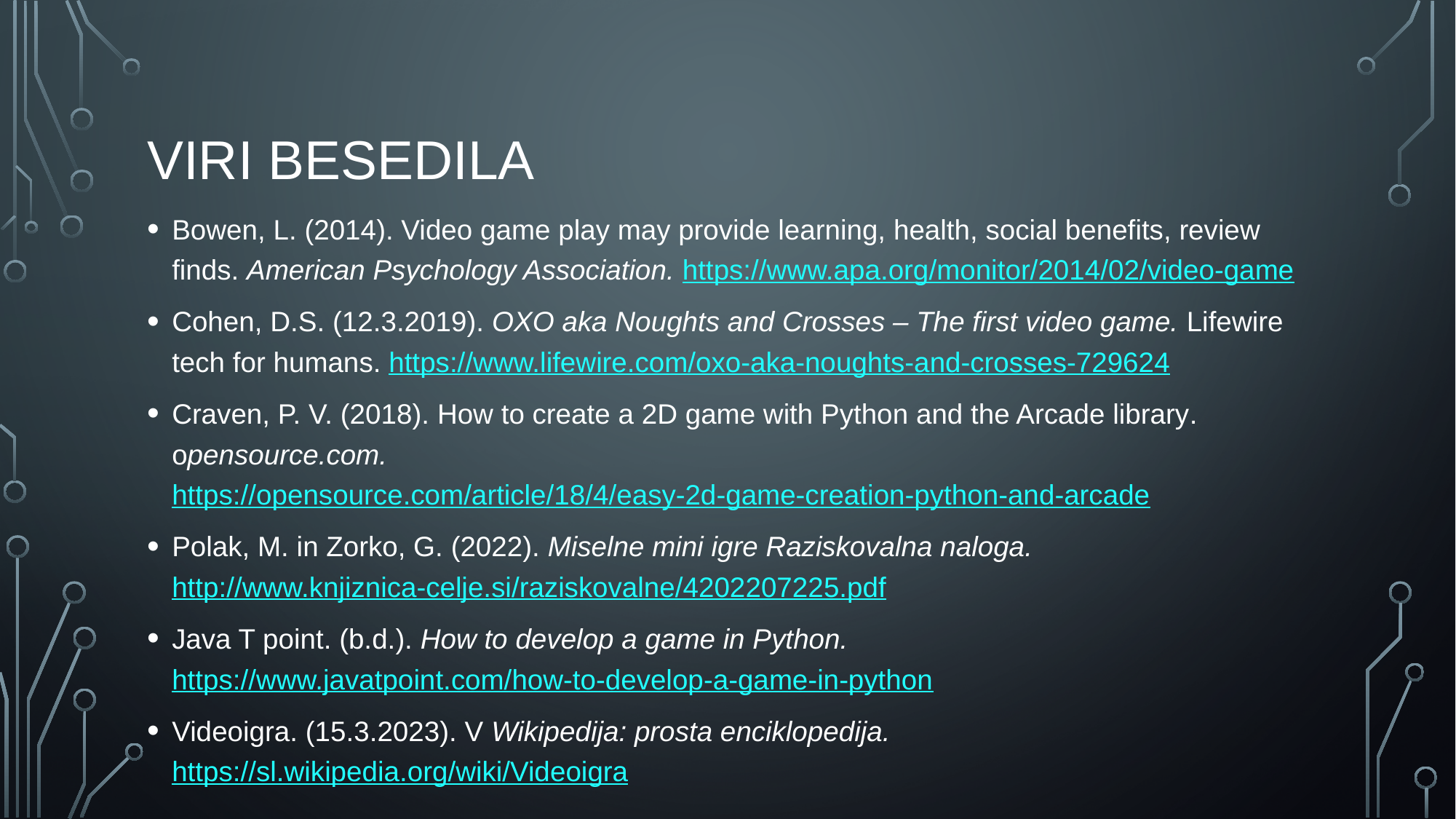

# VIRI BESEDILA
Bowen, L. (2014). Video game play may provide learning, health, social benefits, review finds. American Psychology Association. https://www.apa.org/monitor/2014/02/video-game
Cohen, D.S. (12.3.2019). OXO aka Noughts and Crosses – The first video game. Lifewire tech for humans. https://www.lifewire.com/oxo-aka-noughts-and-crosses-729624
Craven, P. V. (2018). How to create a 2D game with Python and the Arcade library. opensource.com. https://opensource.com/article/18/4/easy-2d-game-creation-python-and-arcade
Polak, M. in Zorko, G. (2022). Miselne mini igre Raziskovalna naloga. http://www.knjiznica-celje.si/raziskovalne/4202207225.pdf
Java T point. (b.d.). How to develop a game in Python. https://www.javatpoint.com/how-to-develop-a-game-in-python
Videoigra. (15.3.2023). V Wikipedija: prosta enciklopedija. https://sl.wikipedia.org/wiki/Videoigra